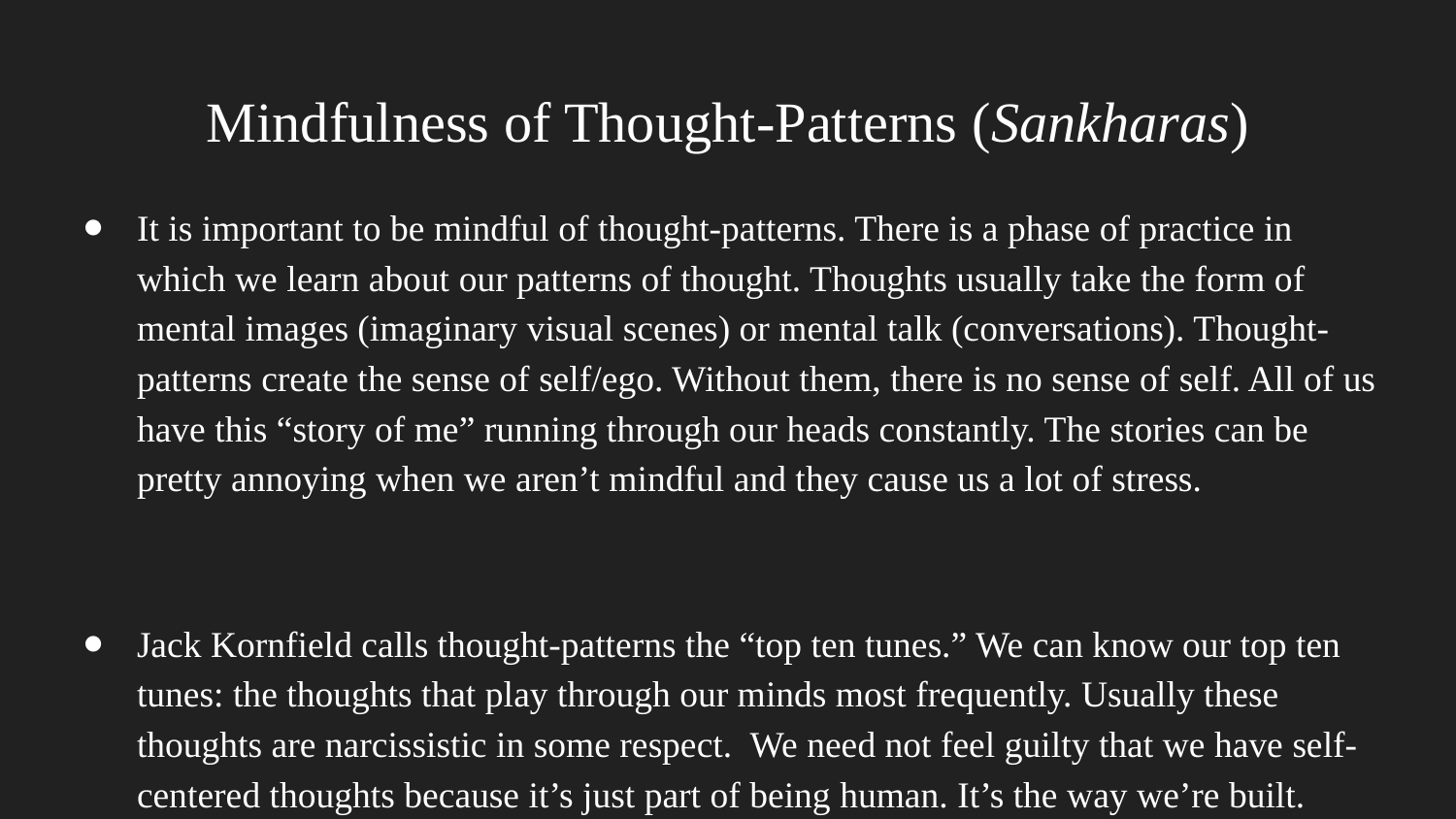

# Mindfulness of Thought-Patterns (Sankharas)
It is important to be mindful of thought-patterns. There is a phase of practice in which we learn about our patterns of thought. Thoughts usually take the form of mental images (imaginary visual scenes) or mental talk (conversations). Thought-patterns create the sense of self/ego. Without them, there is no sense of self. All of us have this “story of me” running through our heads constantly. The stories can be pretty annoying when we aren’t mindful and they cause us a lot of stress.

Jack Kornfield calls thought-patterns the “top ten tunes.” We can know our top ten tunes: the thoughts that play through our minds most frequently. Usually these thoughts are narcissistic in some respect.  We need not feel guilty that we have self-centered thoughts because it’s just part of being human. It’s the way we’re built.